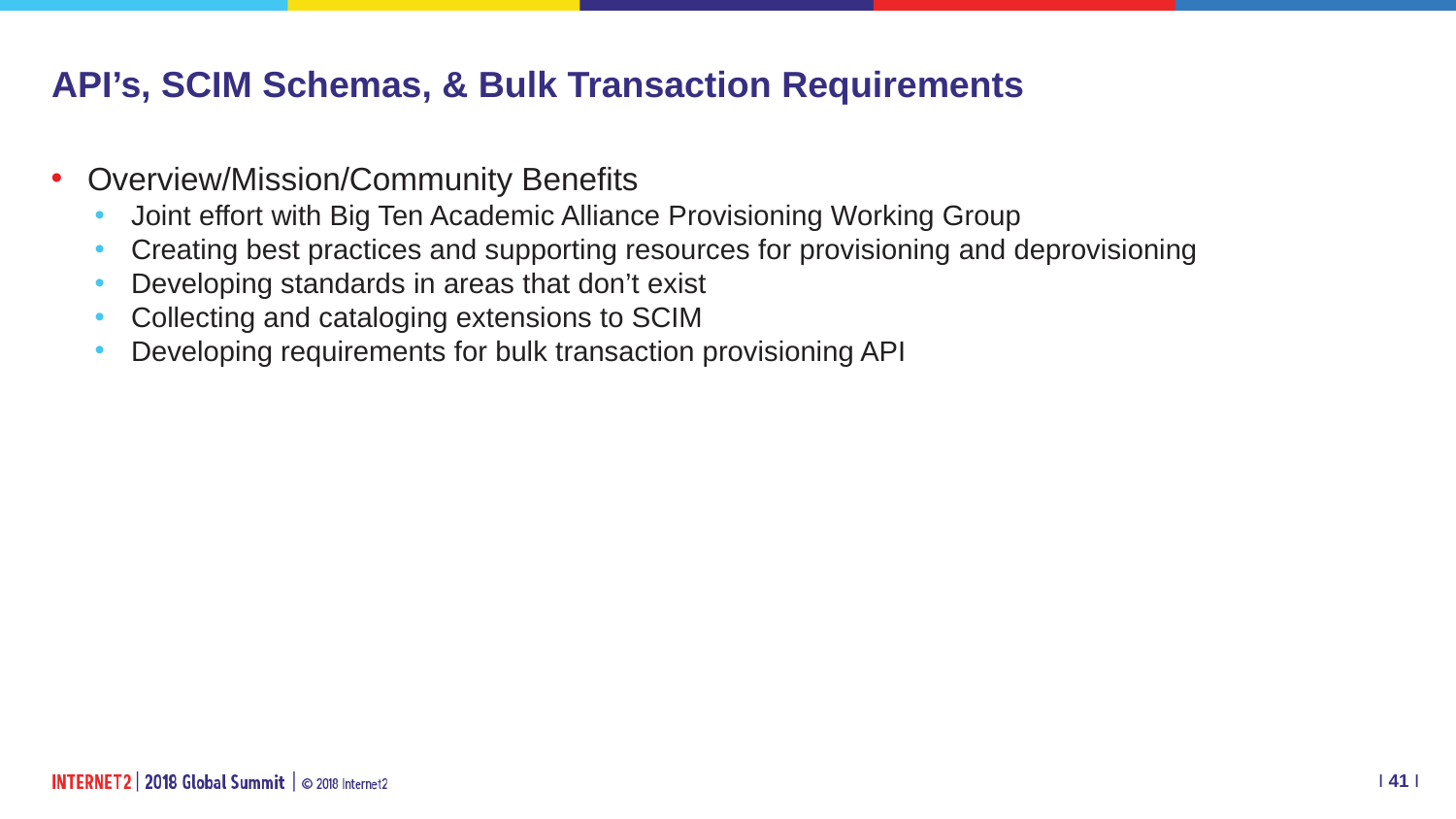

# API’s, SCIM Schemas, & Bulk Transaction Requirements
Overview/Mission/Community Benefits
Joint effort with Big Ten Academic Alliance Provisioning Working Group
Creating best practices and supporting resources for provisioning and deprovisioning
Developing standards in areas that don’t exist
Collecting and cataloging extensions to SCIM
Developing requirements for bulk transaction provisioning API